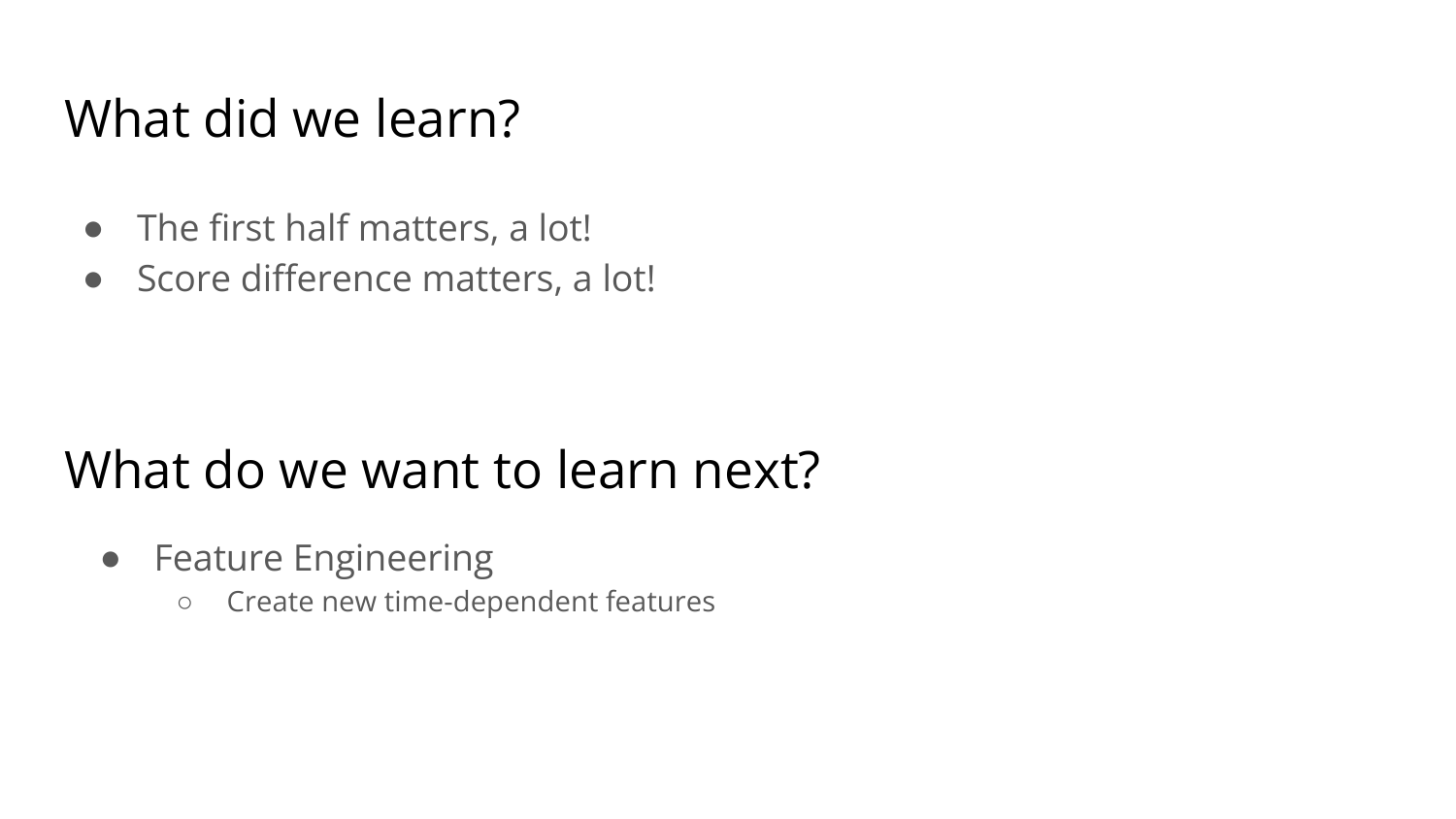

# What did we learn?
The first half matters, a lot!
Score difference matters, a lot!
What do we want to learn next?
Feature Engineering
Create new time-dependent features